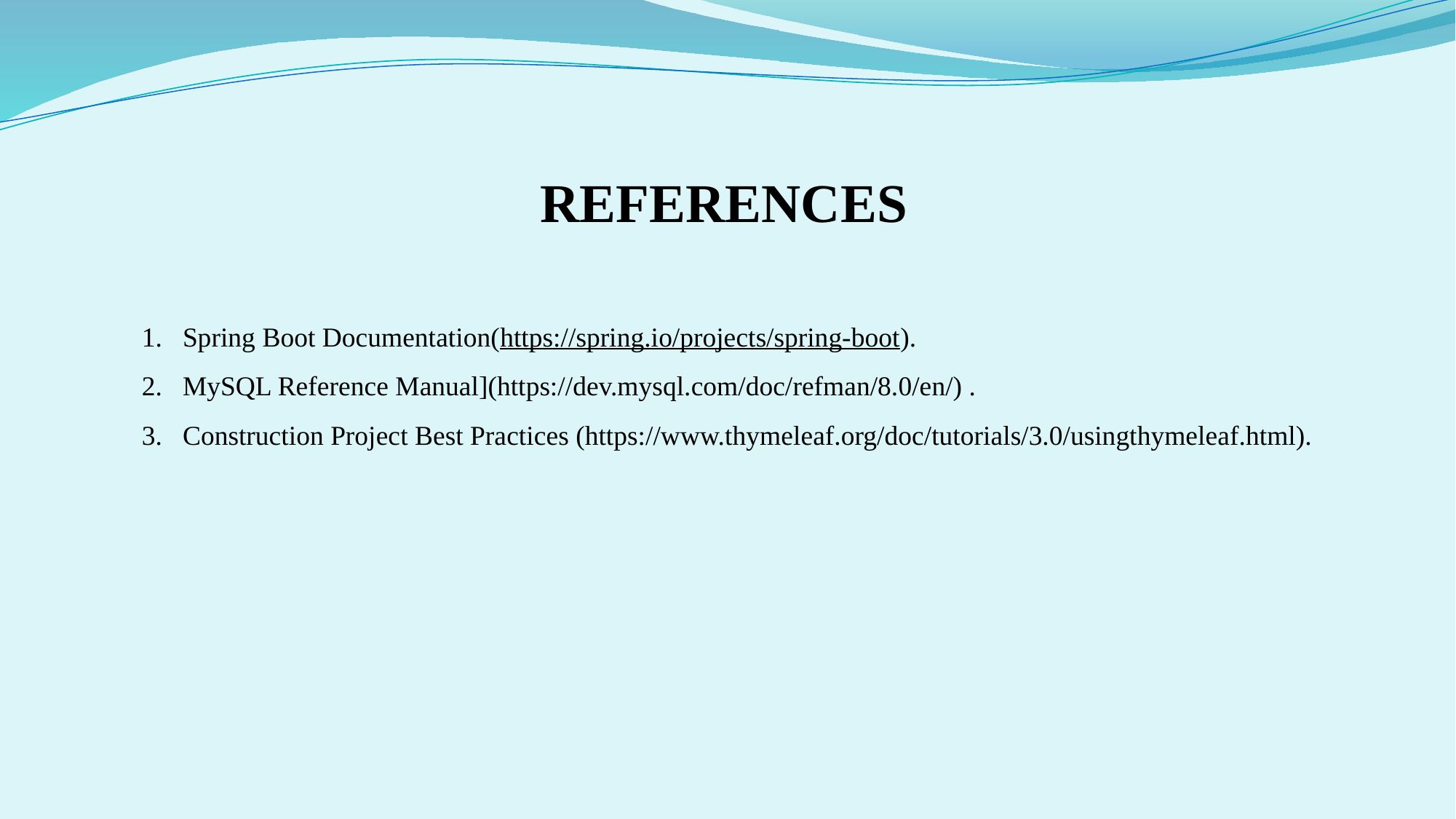

REFERENCES
Spring Boot Documentation(https://spring.io/projects/spring-boot).
MySQL Reference Manual](https://dev.mysql.com/doc/refman/8.0/en/) .
Construction Project Best Practices (https://www.thymeleaf.org/doc/tutorials/3.0/usingthymeleaf.html).